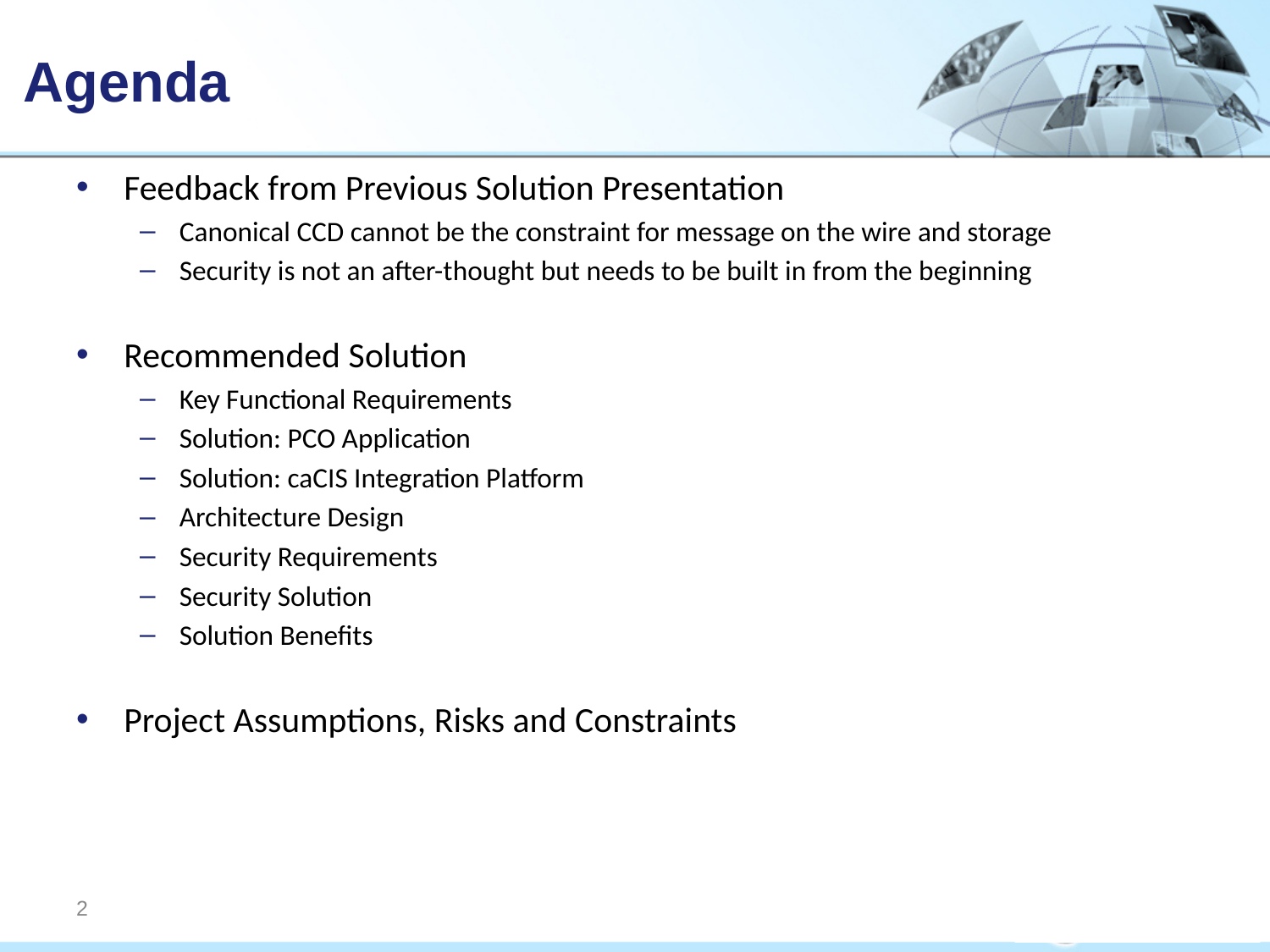

# Agenda
Feedback from Previous Solution Presentation
Canonical CCD cannot be the constraint for message on the wire and storage
Security is not an after-thought but needs to be built in from the beginning

Recommended Solution
Key Functional Requirements
Solution: PCO Application
Solution: caCIS Integration Platform
Architecture Design
Security Requirements
Security Solution
Solution Benefits

Project Assumptions, Risks and Constraints
2